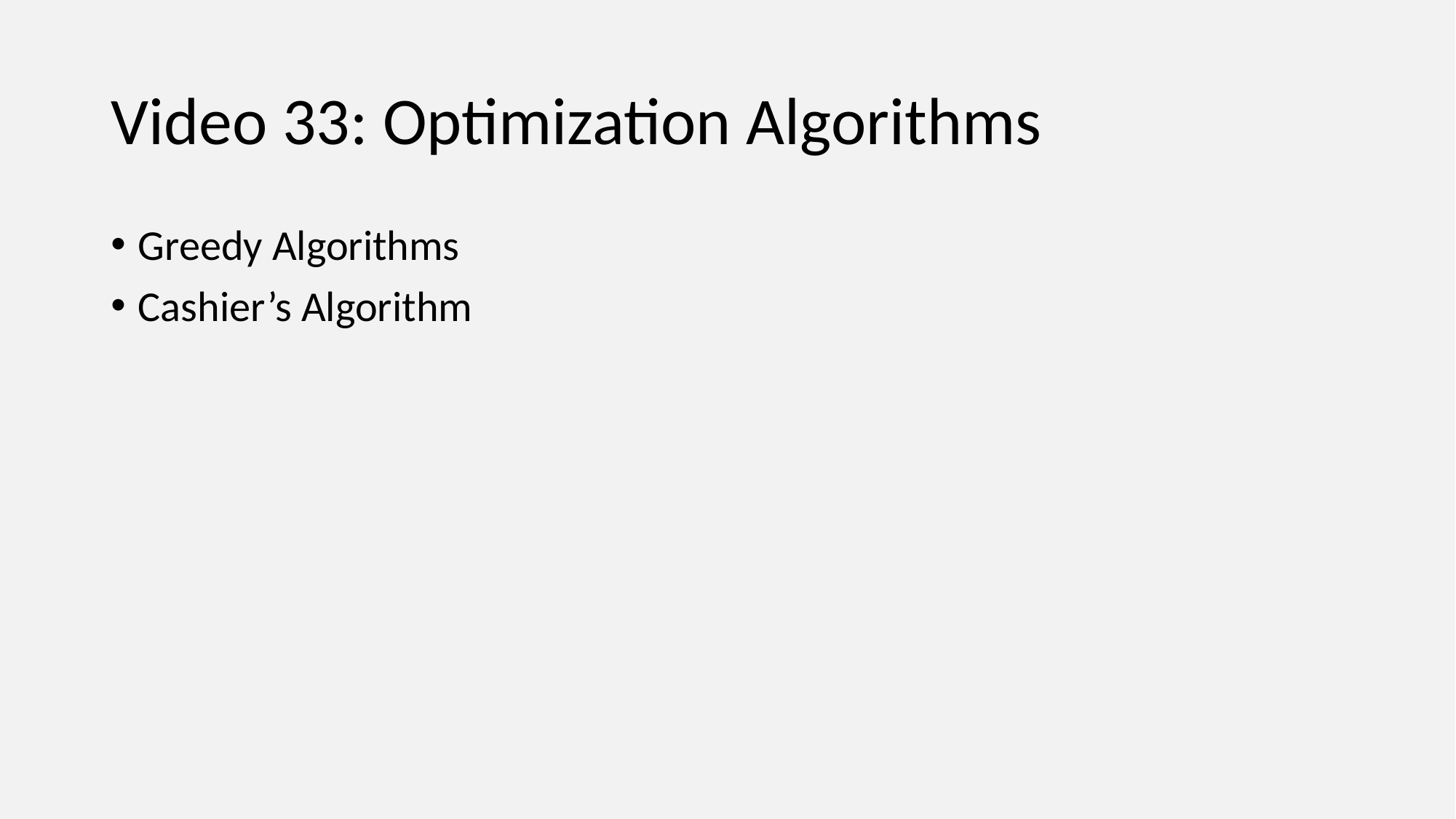

# Video 33: Optimization Algorithms
Greedy Algorithms
Cashier’s Algorithm